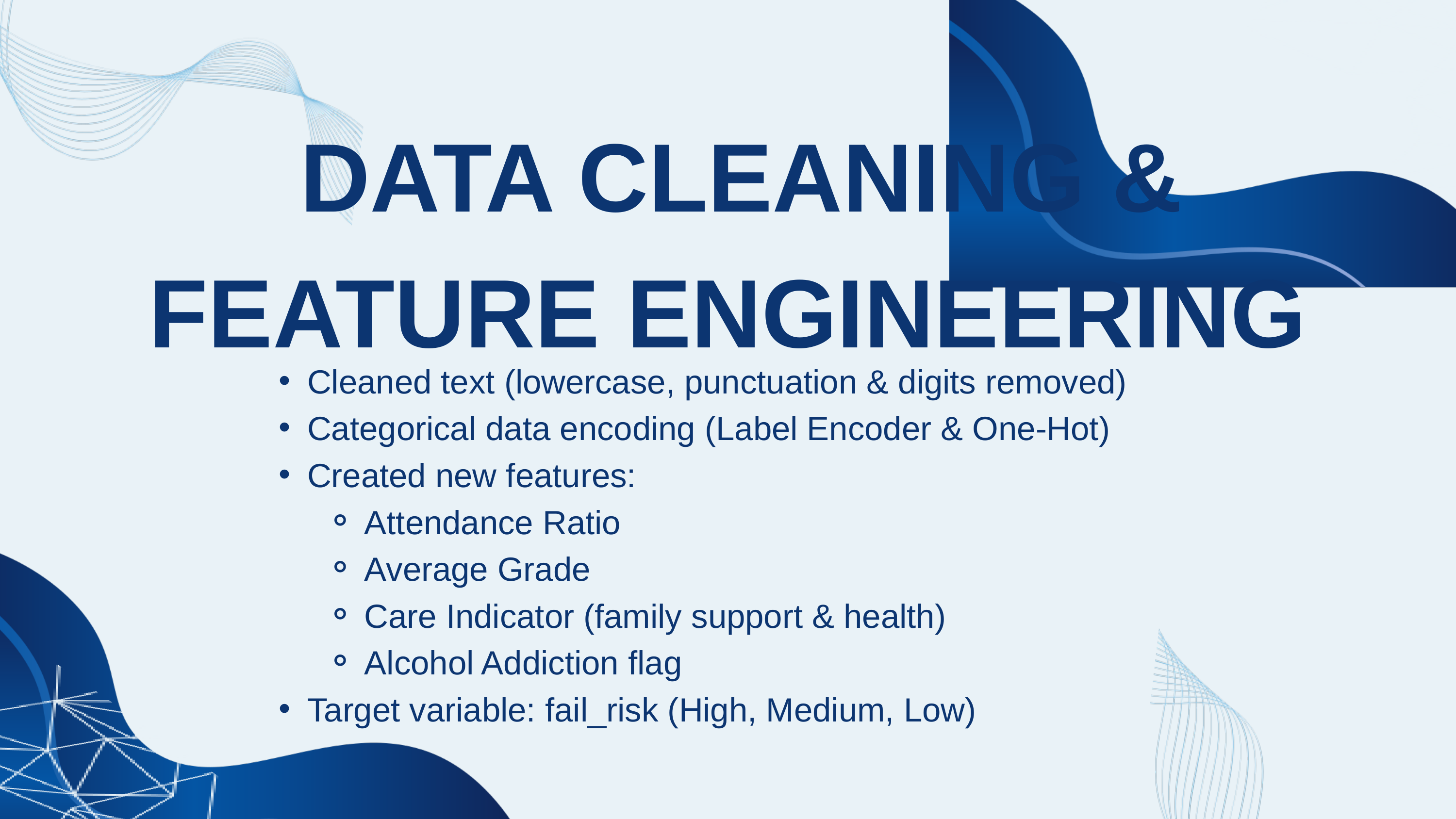

DATA CLEANING & FEATURE ENGINEERING

Cleaned text (lowercase, punctuation & digits removed)
Categorical data encoding (Label Encoder & One-Hot)
Created new features:
Attendance Ratio
Average Grade
Care Indicator (family support & health)
Alcohol Addiction flag
Target variable: fail_risk (High, Medium, Low)